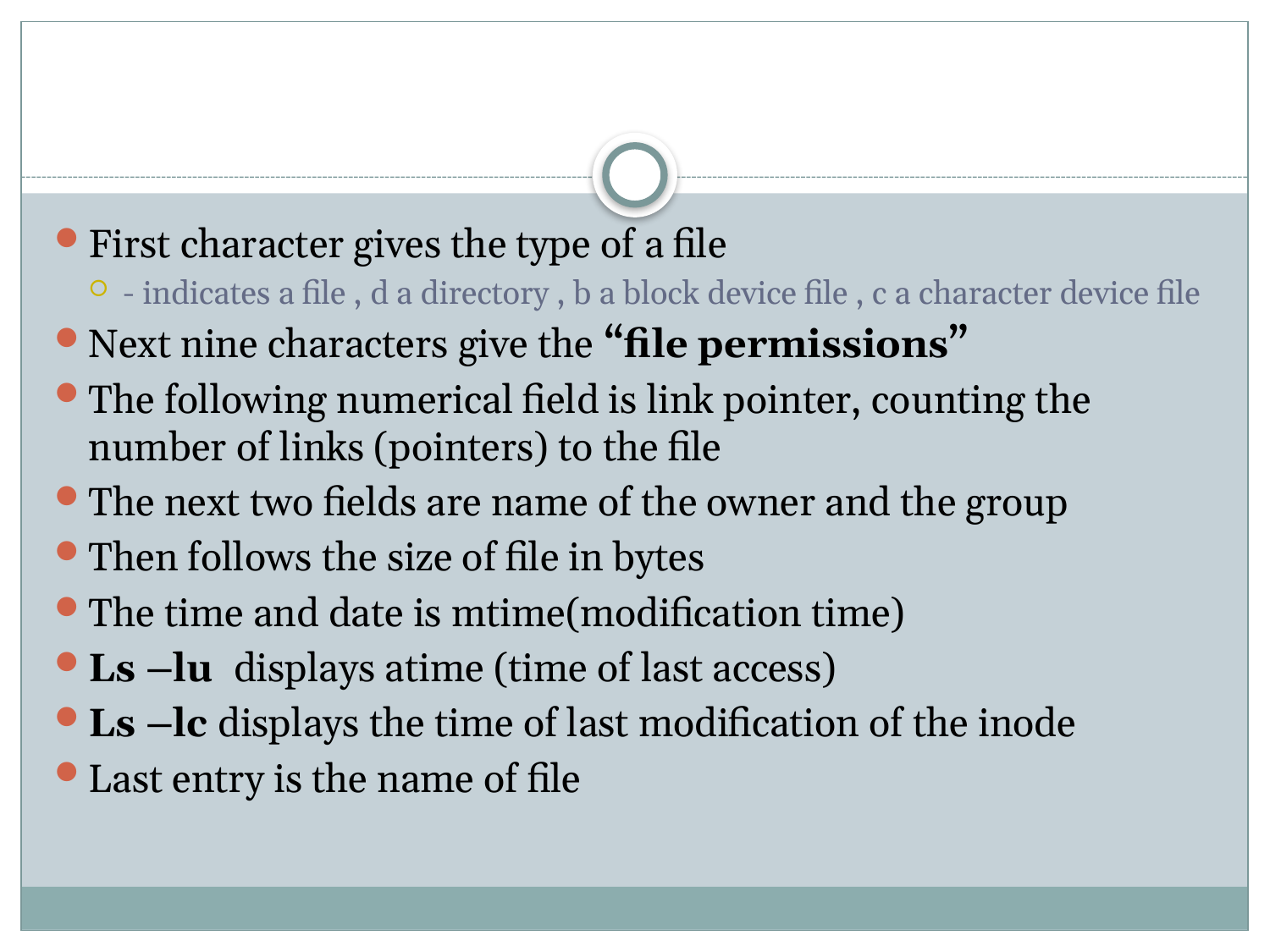

#
First character gives the type of a file
- indicates a file , d a directory , b a block device file , c a character device file
Next nine characters give the “file permissions”
The following numerical field is link pointer, counting the number of links (pointers) to the file
The next two fields are name of the owner and the group
Then follows the size of file in bytes
The time and date is mtime(modification time)
Ls –lu  displays atime (time of last access)
Ls –lc displays the time of last modification of the inode
Last entry is the name of file